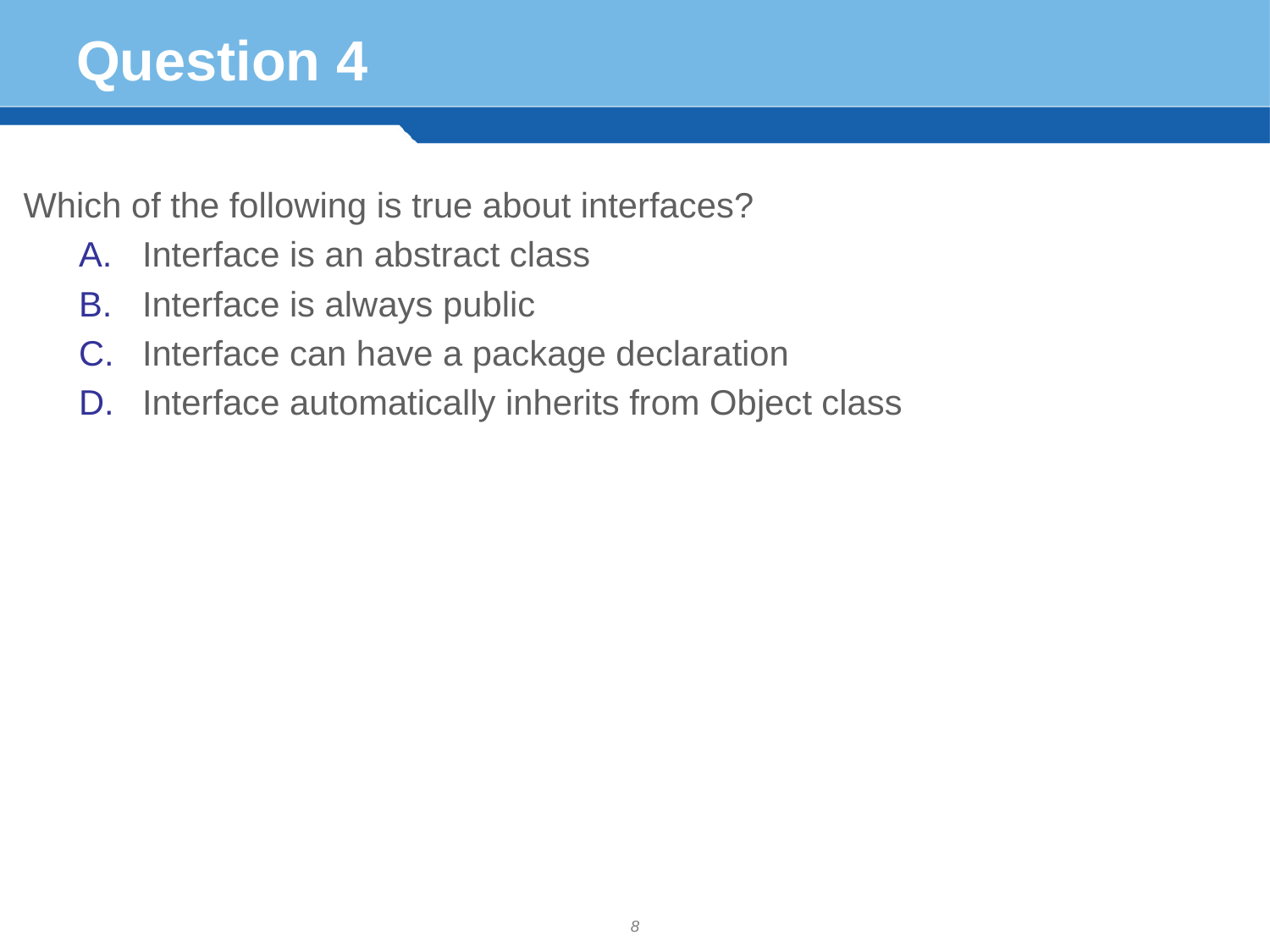

# Question 4

Which of the following is true about interfaces?
Interface is an abstract class
Interface is always public
Interface can have a package declaration
Interface automatically inherits from Object class

8